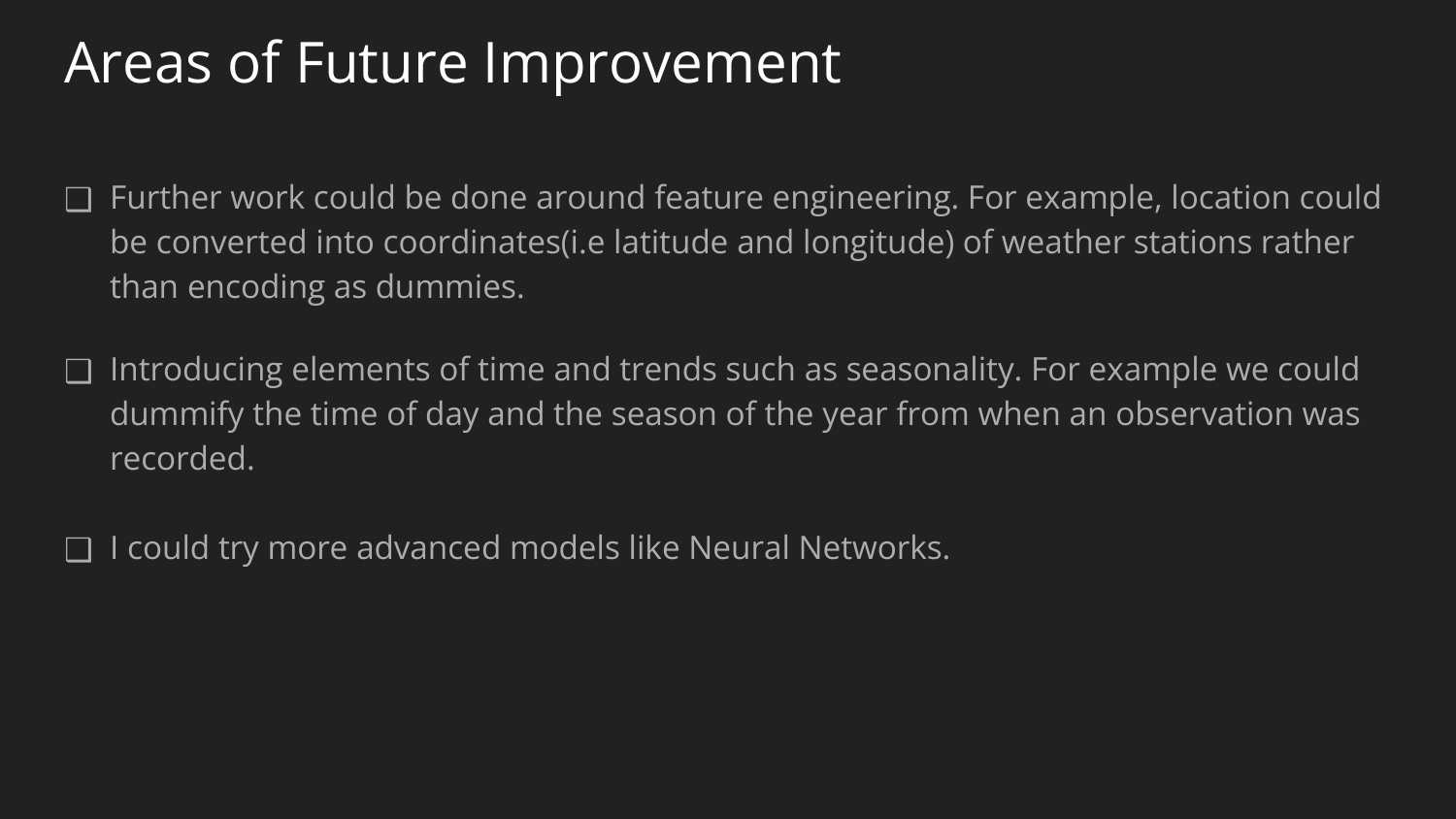

# Areas of Future Improvement
Further work could be done around feature engineering. For example, location could be converted into coordinates(i.e latitude and longitude) of weather stations rather than encoding as dummies.
Introducing elements of time and trends such as seasonality. For example we could dummify the time of day and the season of the year from when an observation was recorded.
I could try more advanced models like Neural Networks.